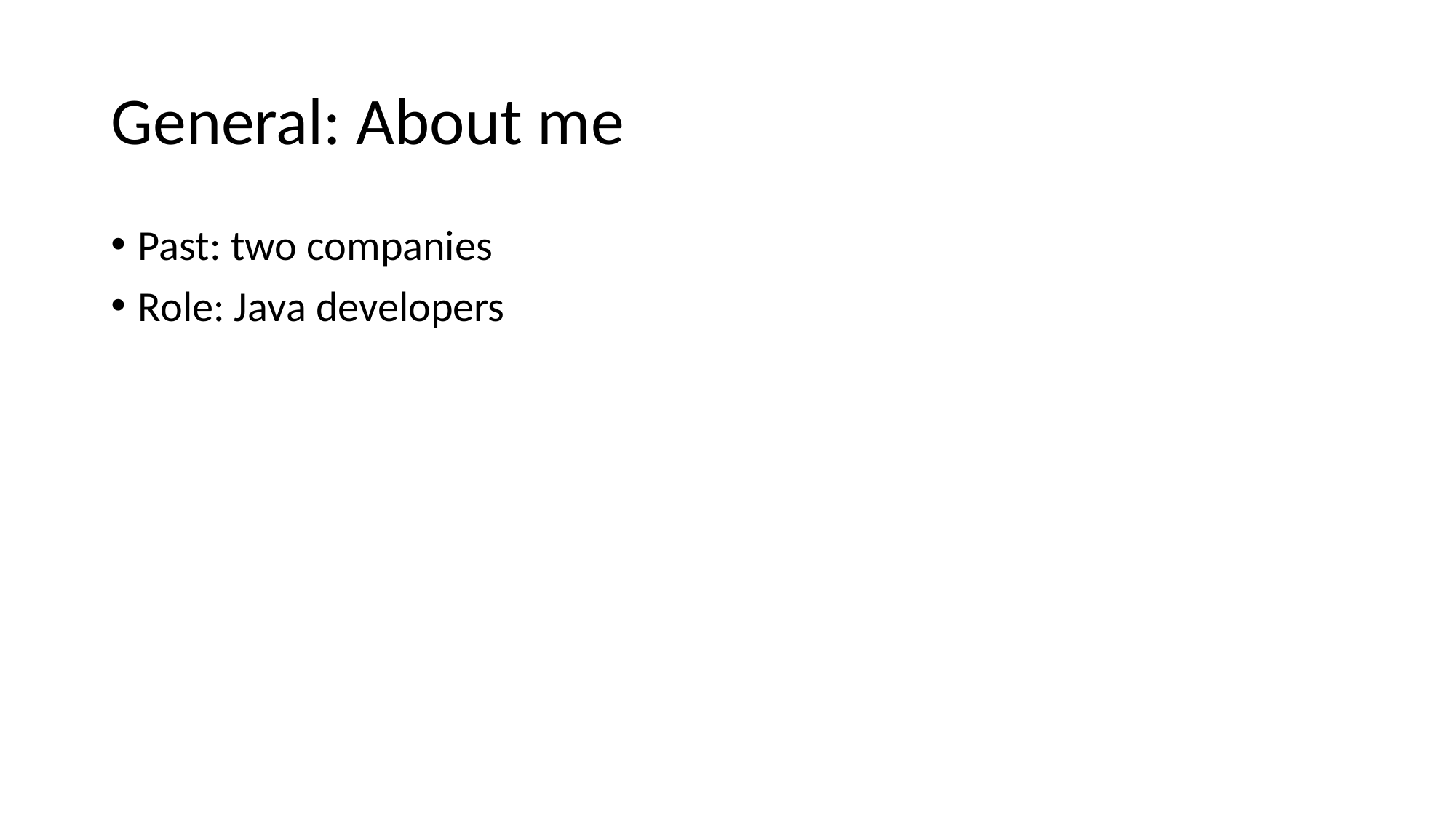

# General: About me
Past: two companies
Role: Java developers